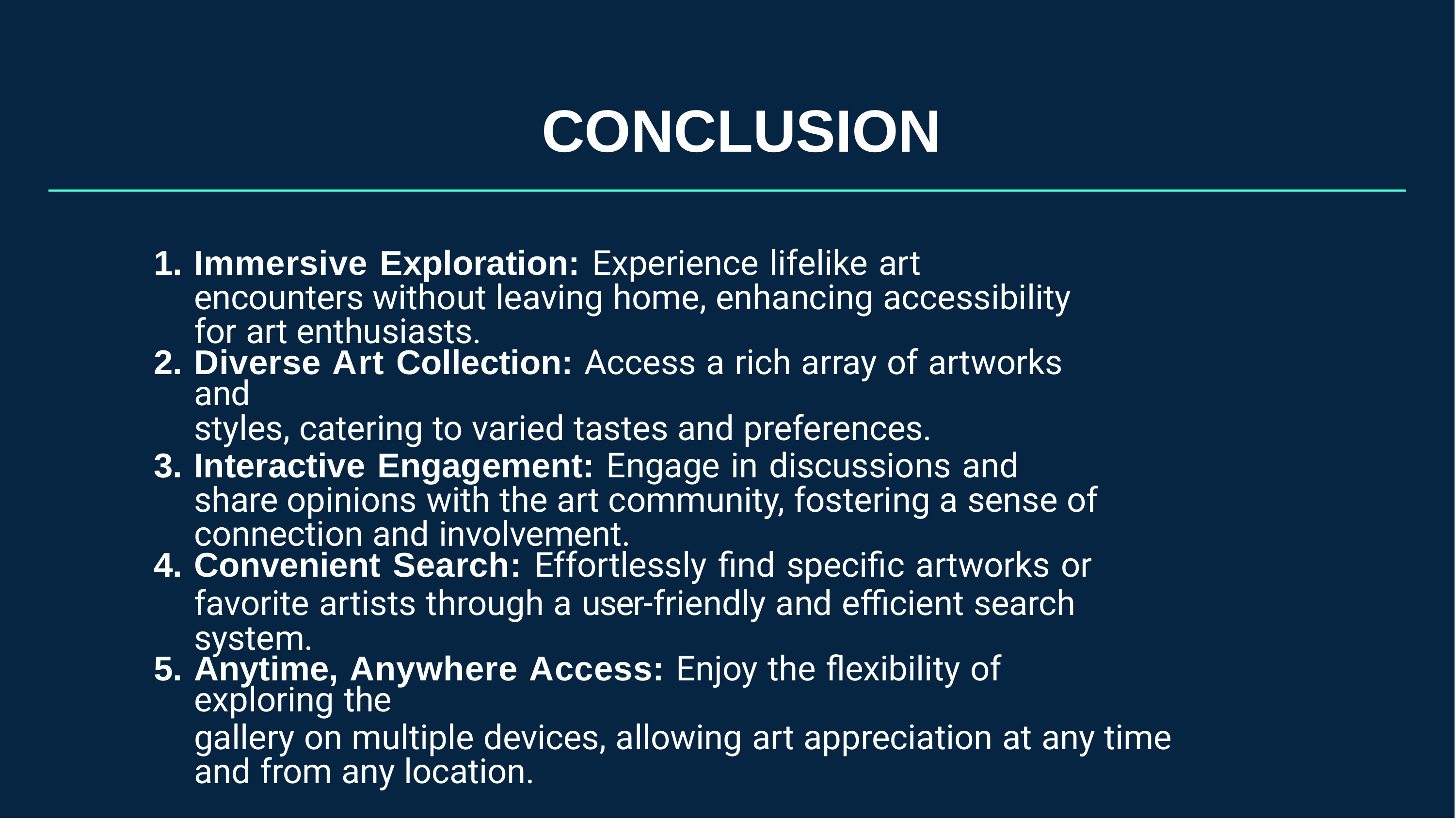

# CONCLUSION

Immersive Exploration: Experience lifelike art encounters without leaving home, enhancing accessibility for art enthusiasts.
Diverse Art Collection: Access a rich array of artworks and
styles, catering to varied tastes and preferences.
Interactive Engagement: Engage in discussions and share opinions with the art community, fostering a sense of connection and involvement.
Convenient Search: Effortlessly find specific artworks or
favorite artists through a user-friendly and efficient search system.
Anytime, Anywhere Access: Enjoy the flexibility of exploring the
gallery on multiple devices, allowing art appreciation at any time and from any location.